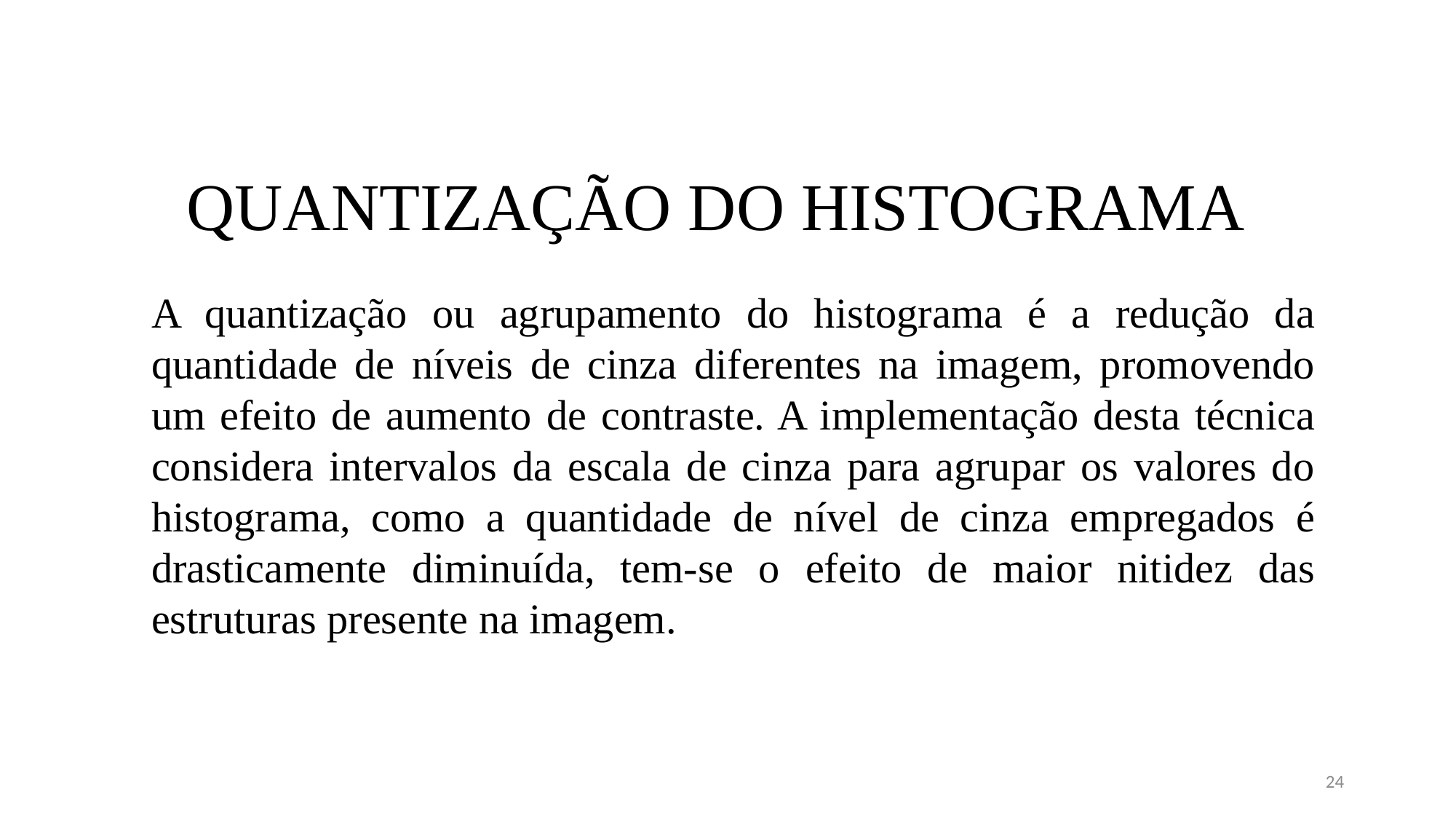

QUANTIZAÇÃO DO HISTOGRAMA
A quantização ou agrupamento do histograma é a redução da quantidade de níveis de cinza diferentes na imagem, promovendo um efeito de aumento de contraste. A implementação desta técnica considera intervalos da escala de cinza para agrupar os valores do histograma, como a quantidade de nível de cinza empregados é drasticamente diminuída, tem-se o efeito de maior nitidez das estruturas presente na imagem.
24